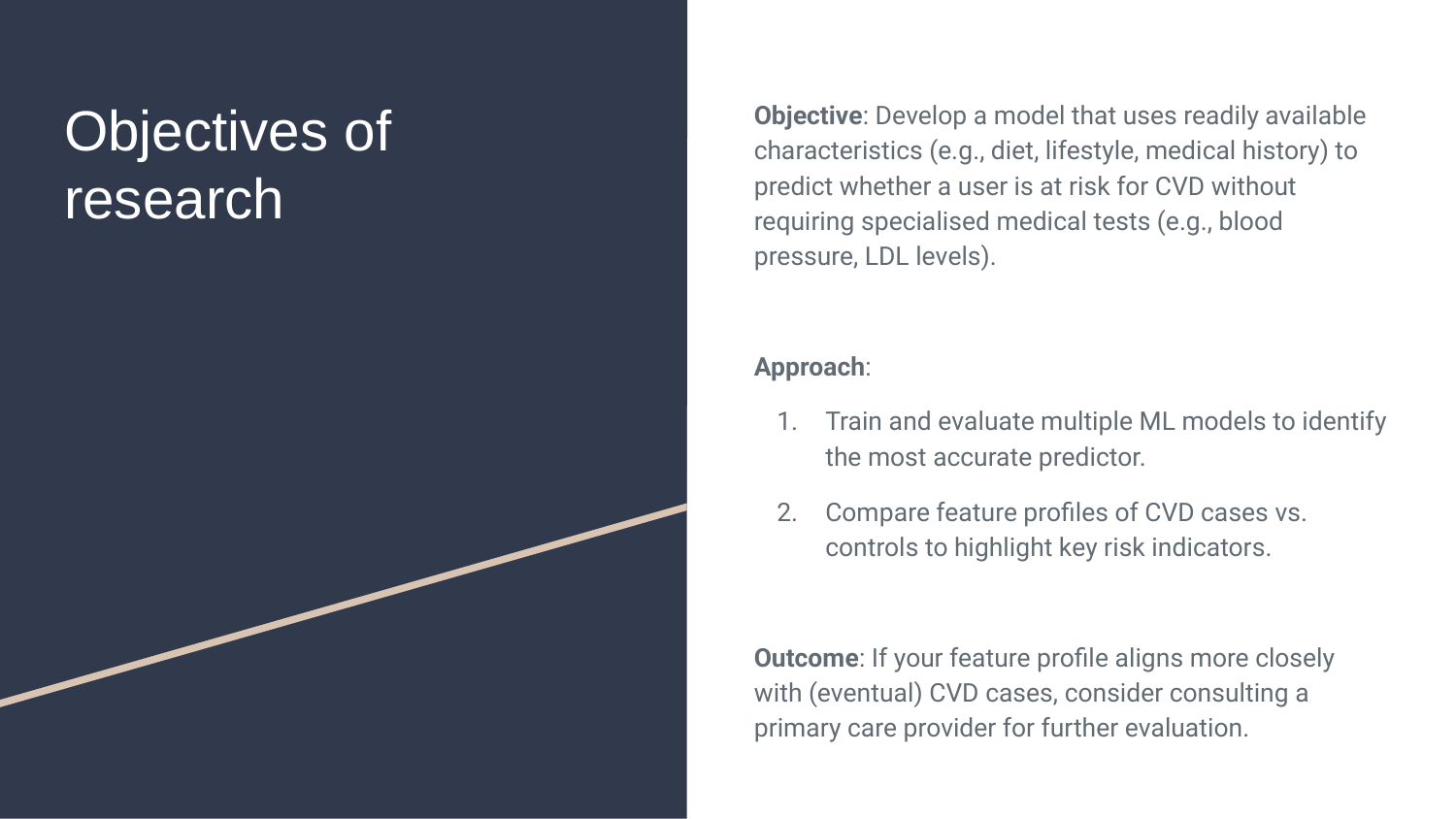

# Objectives of research
Objective: Develop a model that uses readily available characteristics (e.g., diet, lifestyle, medical history) to predict whether a user is at risk for CVD without requiring specialised medical tests (e.g., blood pressure, LDL levels).

Approach:
Train and evaluate multiple ML models to identify the most accurate predictor.
Compare feature profiles of CVD cases vs. controls to highlight key risk indicators.

Outcome: If your feature profile aligns more closely with (eventual) CVD cases, consider consulting a primary care provider for further evaluation.